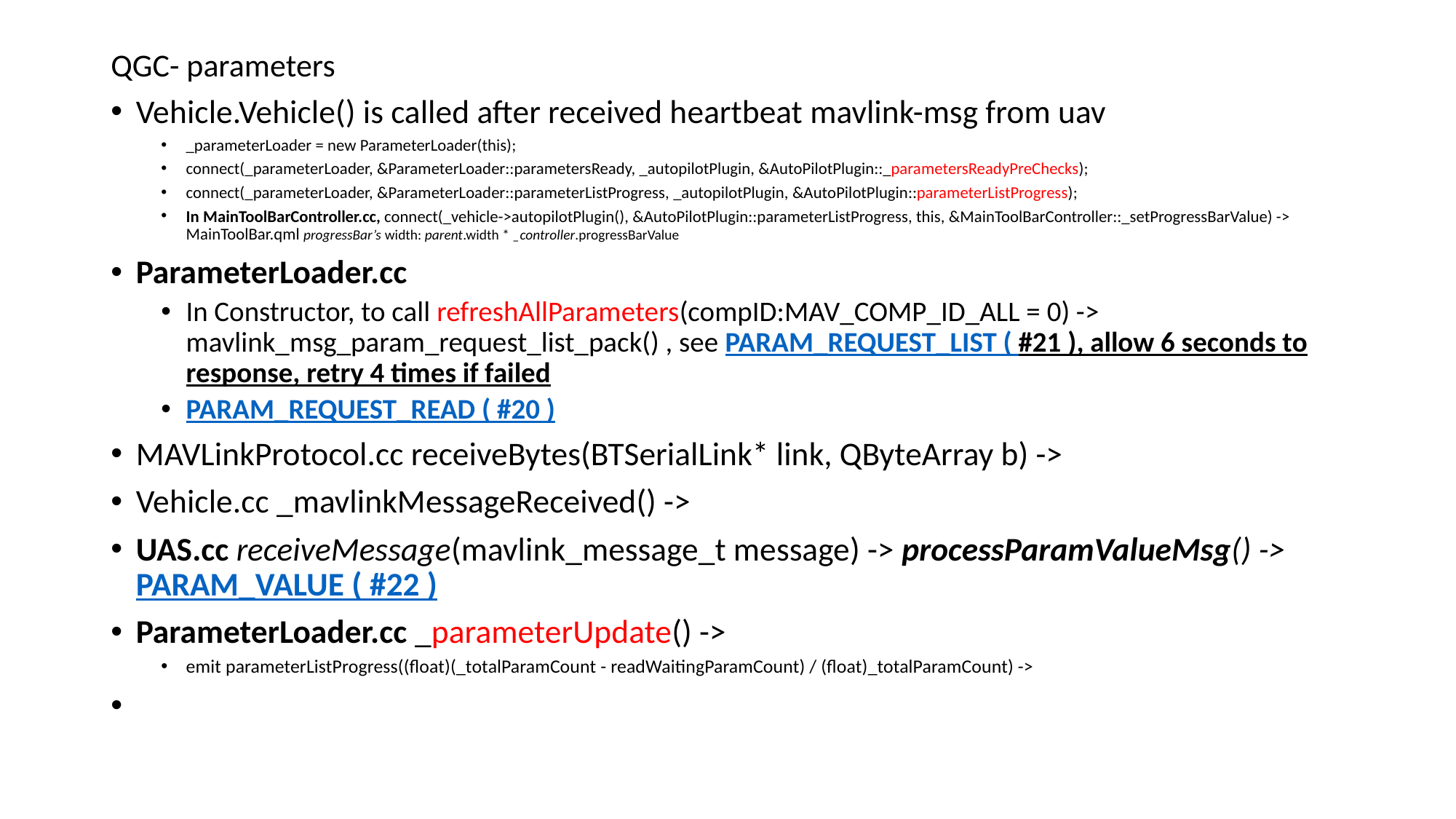

# QGC- parameters
Vehicle.Vehicle() is called after received heartbeat mavlink-msg from uav
_parameterLoader = new ParameterLoader(this);
connect(_parameterLoader, &ParameterLoader::parametersReady, _autopilotPlugin, &AutoPilotPlugin::_parametersReadyPreChecks);
connect(_parameterLoader, &ParameterLoader::parameterListProgress, _autopilotPlugin, &AutoPilotPlugin::parameterListProgress);
In MainToolBarController.cc, connect(_vehicle->autopilotPlugin(), &AutoPilotPlugin::parameterListProgress, this, &MainToolBarController::_setProgressBarValue) -> MainToolBar.qml progressBar’s width: parent.width * _controller.progressBarValue
ParameterLoader.cc
In Constructor, to call refreshAllParameters(compID:MAV_COMP_ID_ALL = 0) -> mavlink_msg_param_request_list_pack() , see PARAM_REQUEST_LIST ( #21 ), allow 6 seconds to response, retry 4 times if failed
PARAM_REQUEST_READ ( #20 )
MAVLinkProtocol.cc receiveBytes(BTSerialLink* link, QByteArray b) ->
Vehicle.cc _mavlinkMessageReceived() ->
UAS.cc receiveMessage(mavlink_message_t message) -> processParamValueMsg() -> PARAM_VALUE ( #22 )
ParameterLoader.cc _parameterUpdate() ->
emit parameterListProgress((float)(_totalParamCount - readWaitingParamCount) / (float)_totalParamCount) ->